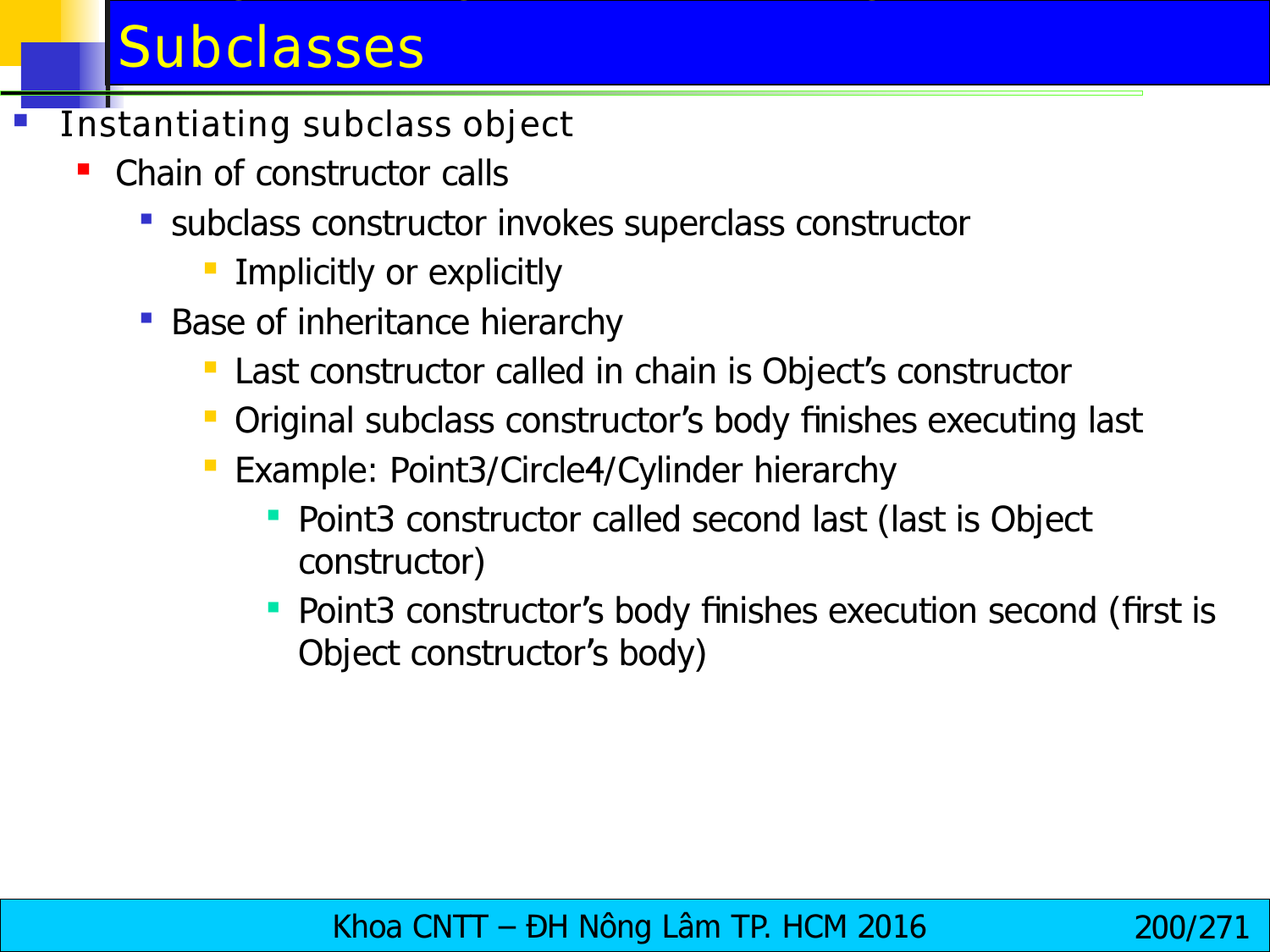

# Constructors and Finalizers in Subclasses
Instantiating subclass object
Chain of constructor calls
subclass constructor invokes superclass constructor
Implicitly or explicitly
Base of inheritance hierarchy
Last constructor called in chain is Object’s constructor
Original subclass constructor’s body finishes executing last
Example: Point3/Circle4/Cylinder hierarchy
Point3 constructor called second last (last is Object constructor)
Point3 constructor’s body finishes execution second (first is Object constructor’s body)